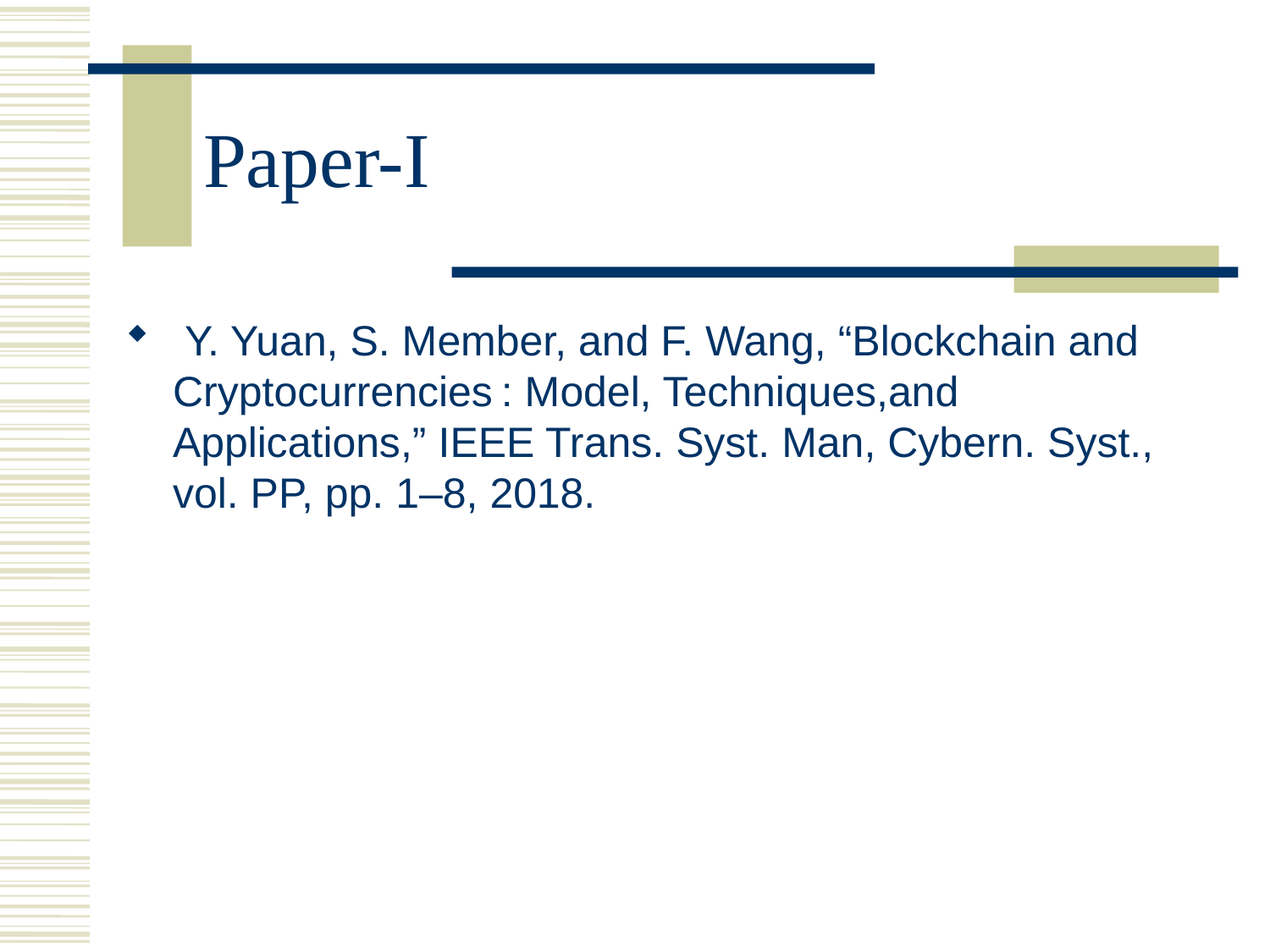

# Paper-I
 Y. Yuan, S. Member, and F. Wang, “Blockchain and Cryptocurrencies : Model, Techniques,and Applications,” IEEE Trans. Syst. Man, Cybern. Syst., vol. PP, pp. 1–8, 2018.